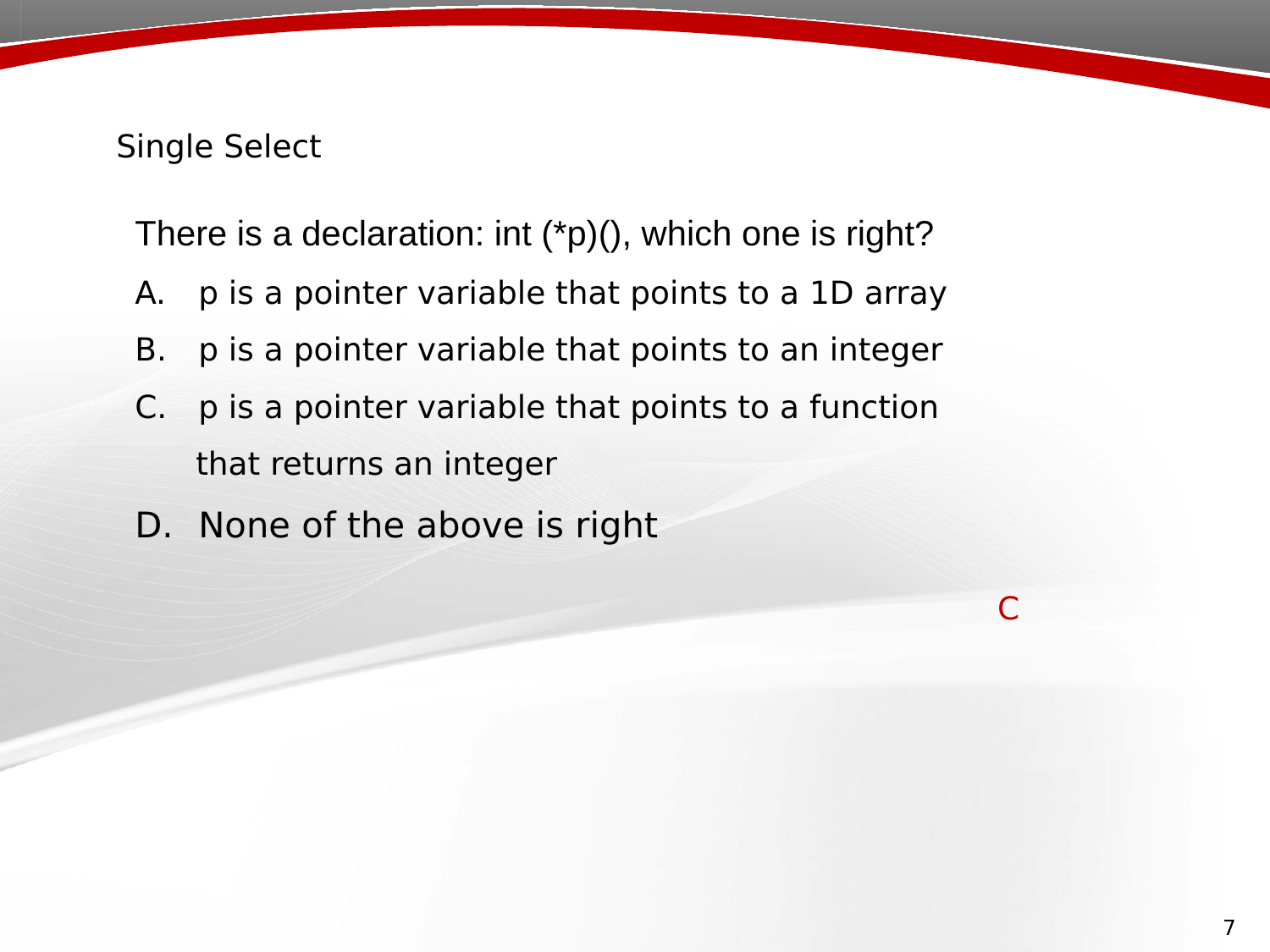

Single Select

There is a declaration: int (*p)(), which one is right?
p is a pointer variable that points to a 1D array
p is a pointer variable that points to an integer
p is a pointer variable that points to a function
      that returns an integer
None of the above is right
C
7